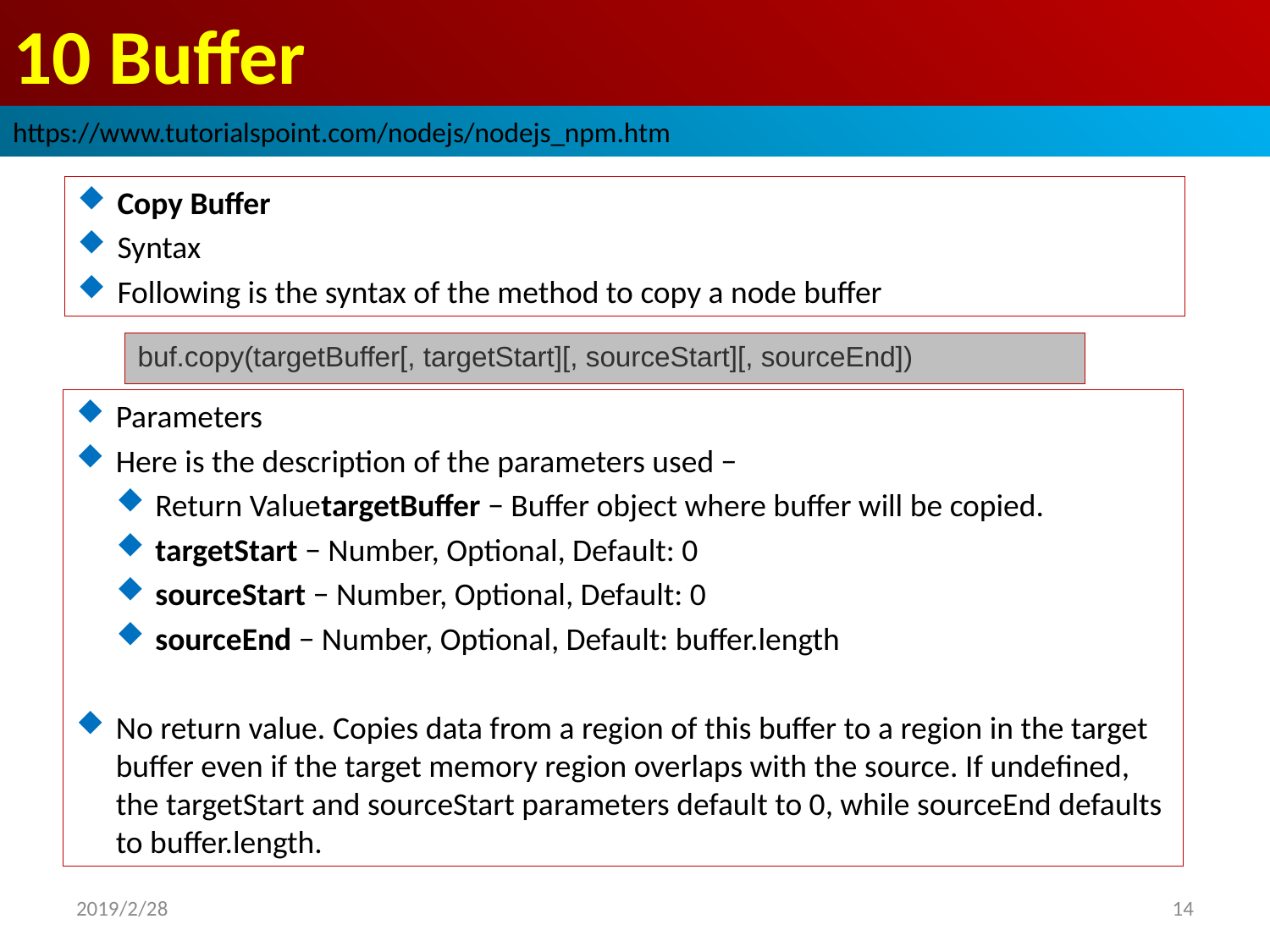

# 10 Buffer
https://www.tutorialspoint.com/nodejs/nodejs_npm.htm
Copy Buffer
Syntax
Following is the syntax of the method to copy a node buffer
buf.copy(targetBuffer[, targetStart][, sourceStart][, sourceEnd])
Parameters
Here is the description of the parameters used −
Return ValuetargetBuffer − Buffer object where buffer will be copied.
targetStart − Number, Optional, Default: 0
sourceStart − Number, Optional, Default: 0
sourceEnd − Number, Optional, Default: buffer.length

No return value. Copies data from a region of this buffer to a region in the target buffer even if the target memory region overlaps with the source. If undefined, the targetStart and sourceStart parameters default to 0, while sourceEnd defaults to buffer.length.

2019/2/28
14